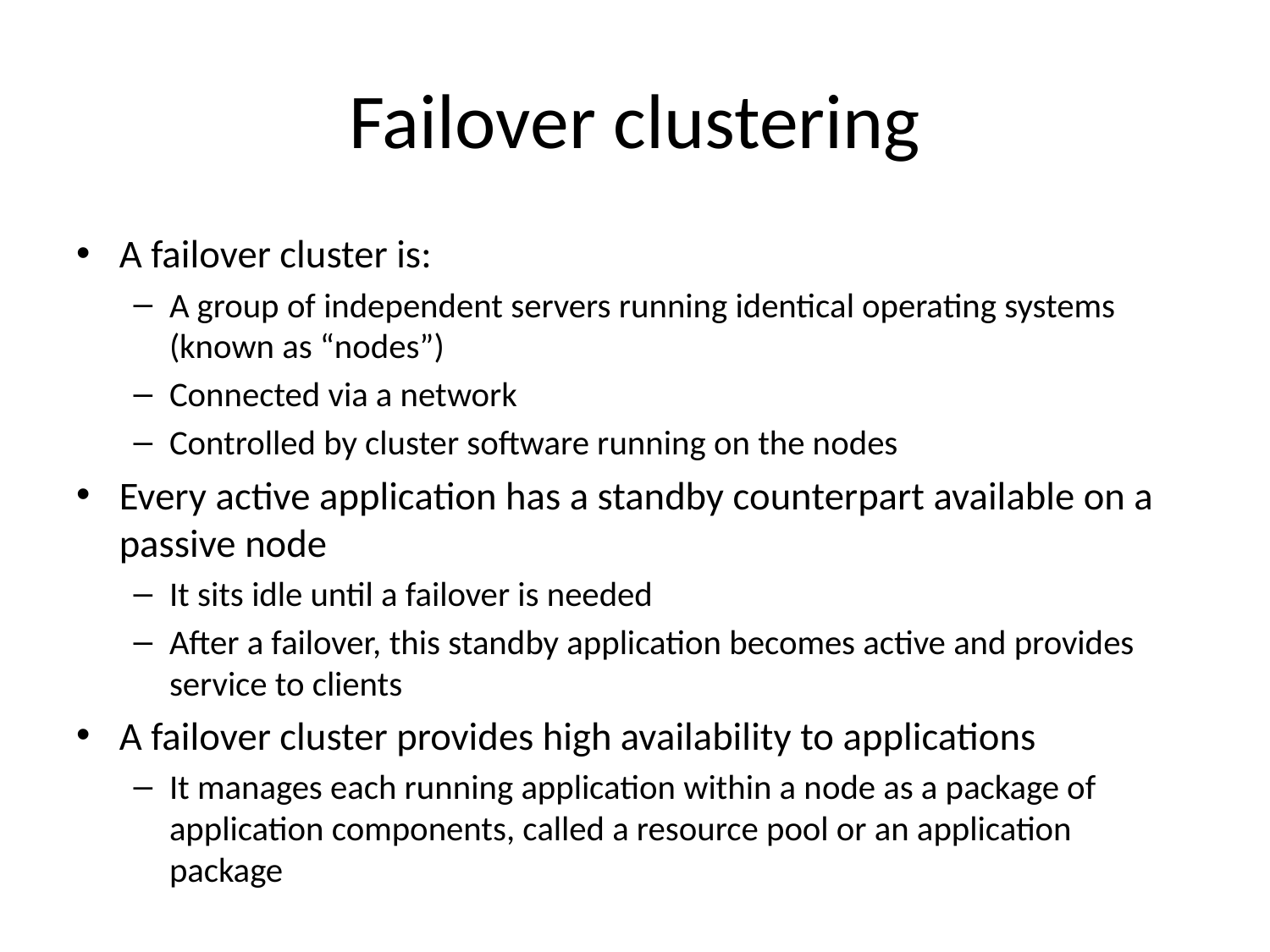

# Failover clustering
A failover cluster is:
A group of independent servers running identical operating systems (known as “nodes”)
Connected via a network
Controlled by cluster software running on the nodes
Every active application has a standby counterpart available on a passive node
It sits idle until a failover is needed
After a failover, this standby application becomes active and provides service to clients
A failover cluster provides high availability to applications
It manages each running application within a node as a package of application components, called a resource pool or an application package